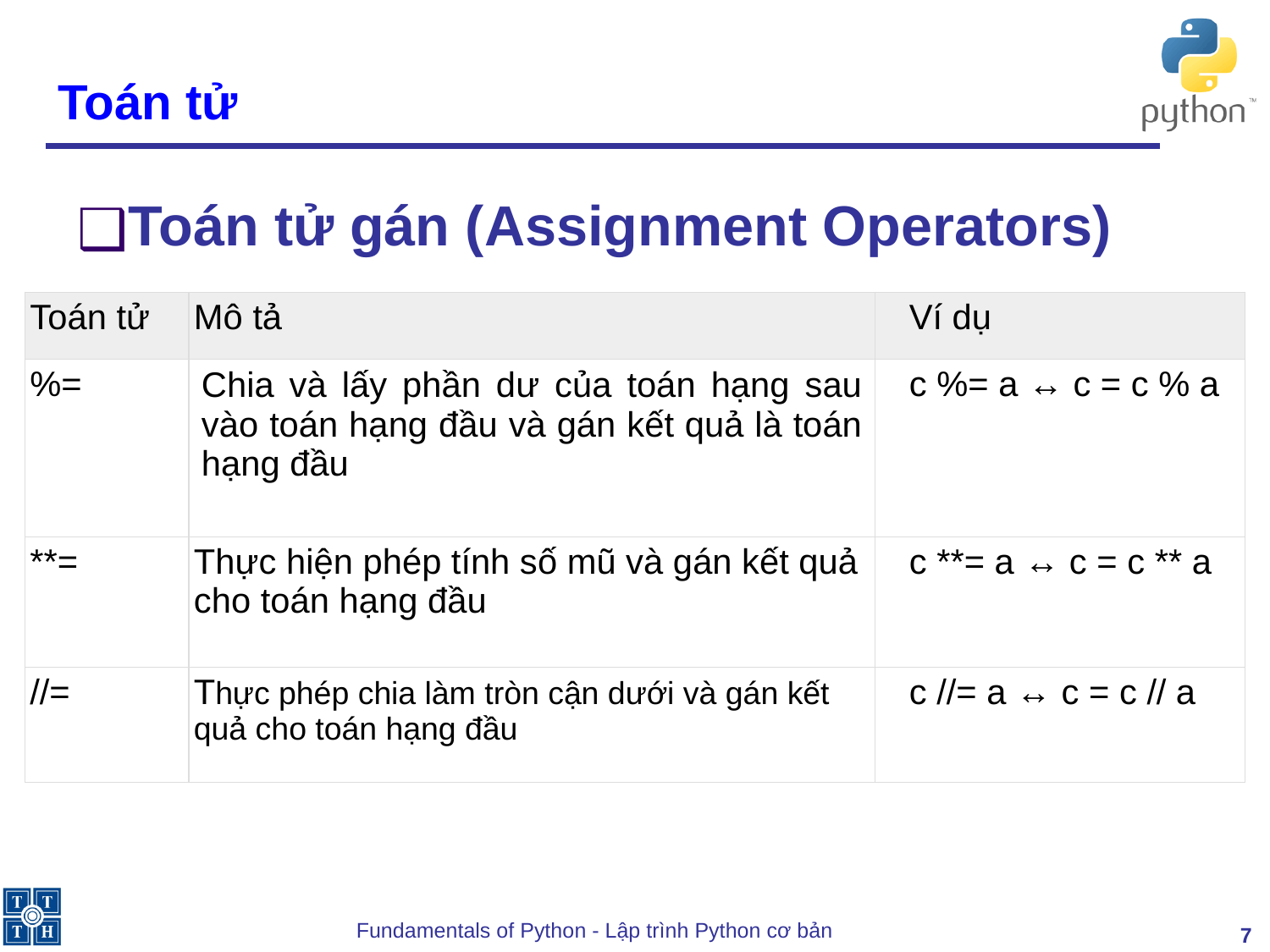

# Toán tử
Toán tử gán (Assignment Operators)
| Toán tử | Mô tả | Ví dụ |
| --- | --- | --- |
| %= | Chia và lấy phần dư của toán hạng sau vào toán hạng đầu và gán kết quả là toán hạng đầu | c %= a ↔ c = c % a |
| \*\*= | Thực hiện phép tính số mũ và gán kết quả cho toán hạng đầu | c \*\*= a ↔ c = c \*\* a |
| //= | Thực phép chia làm tròn cận dưới và gán kết quả cho toán hạng đầu | c //= a ↔ c = c // a |
7